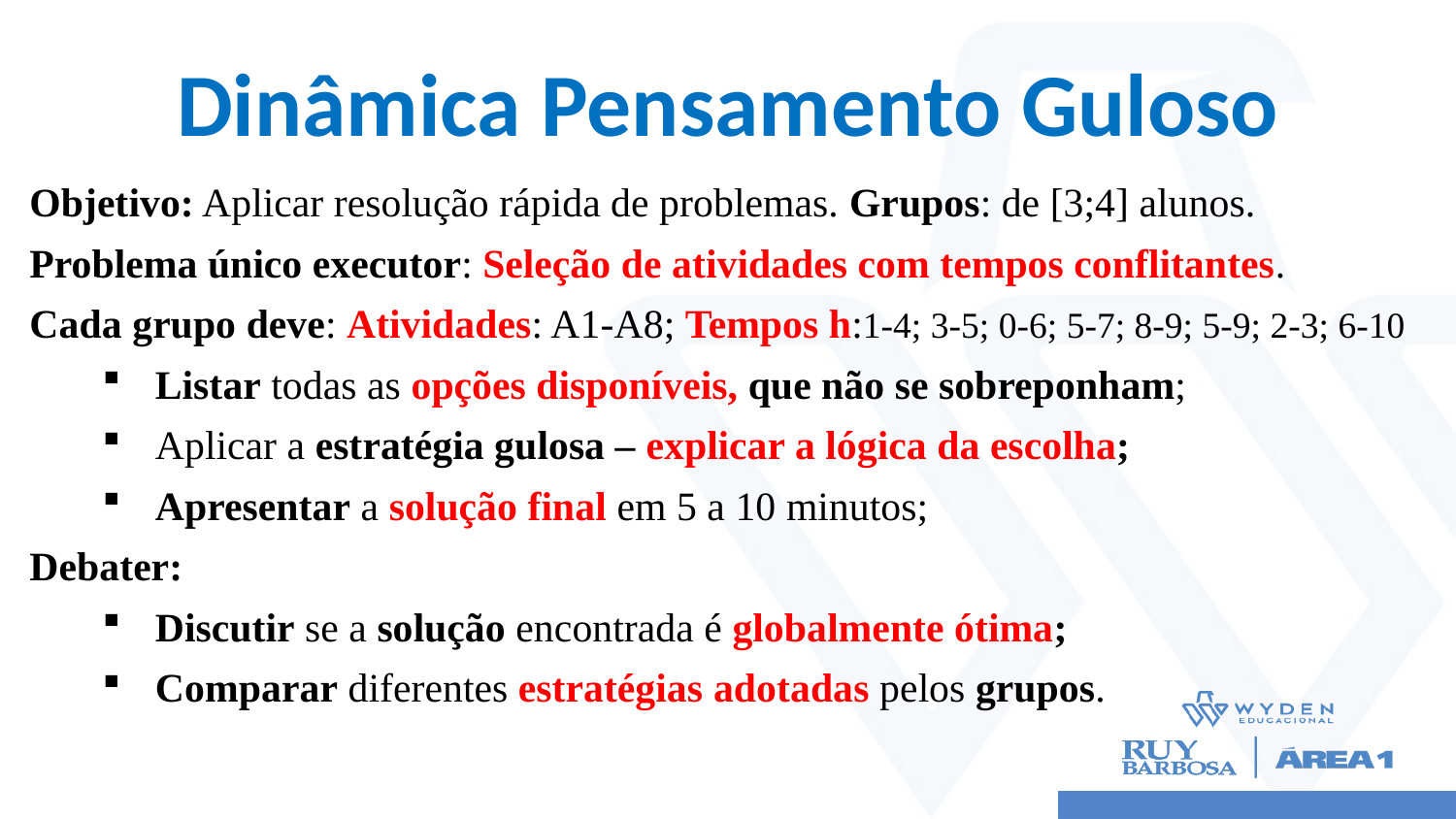

# Dinâmica Pensamento Guloso
Objetivo: Aplicar resolução rápida de problemas. Grupos: de [3;4] alunos.
Problema único executor: Seleção de atividades com tempos conflitantes.
Cada grupo deve: Atividades: A1-A8; Tempos h:1-4; 3-5; 0-6; 5-7; 8-9; 5-9; 2-3; 6-10
Listar todas as opções disponíveis, que não se sobreponham;
Aplicar a estratégia gulosa – explicar a lógica da escolha;
Apresentar a solução final em 5 a 10 minutos;
Debater:
Discutir se a solução encontrada é globalmente ótima;
Comparar diferentes estratégias adotadas pelos grupos.